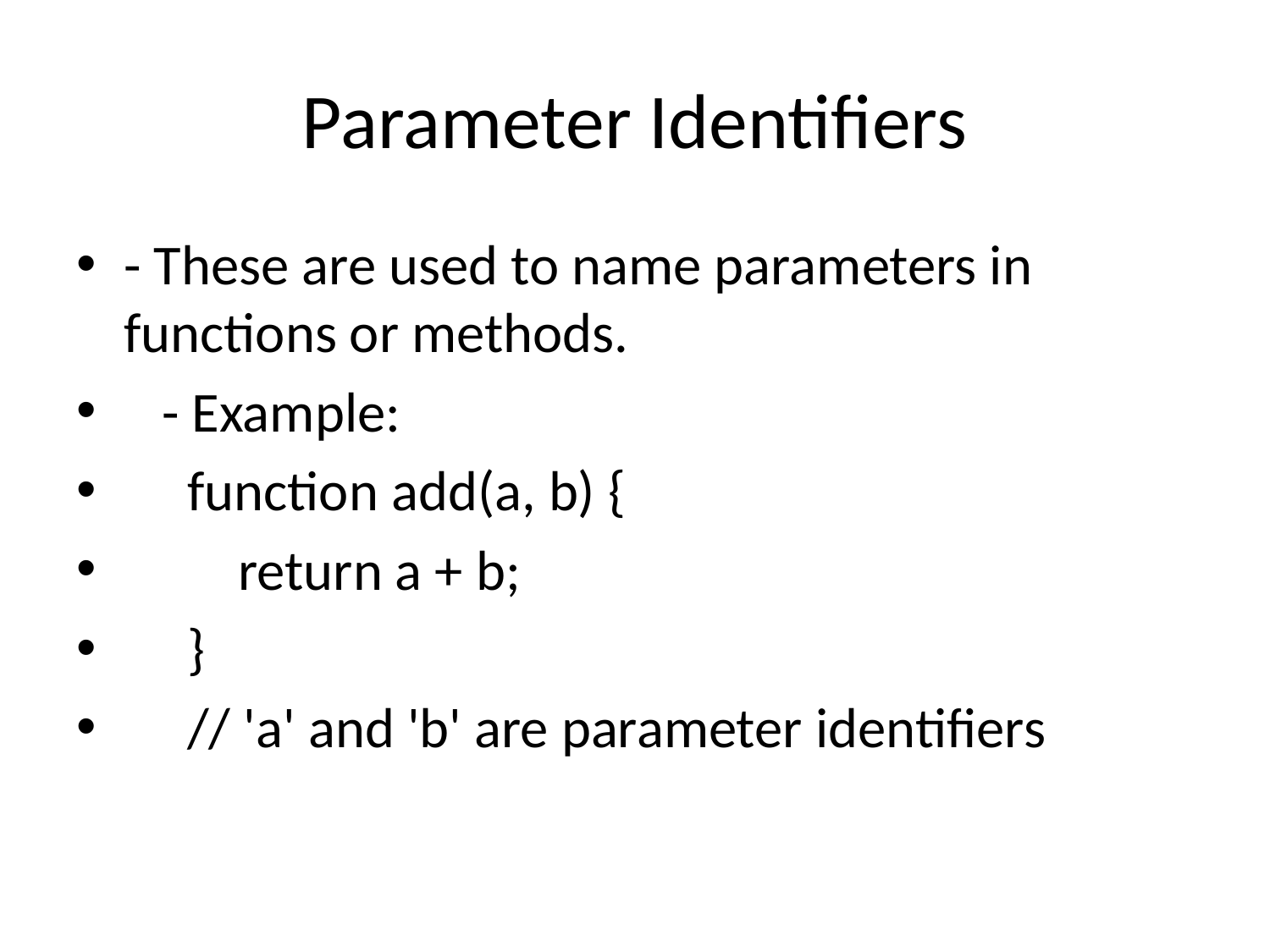

# Parameter Identifiers
- These are used to name parameters in functions or methods.
   - Example:
     function add(a, b) {
         return a + b;
     }
     // 'a' and 'b' are parameter identifiers